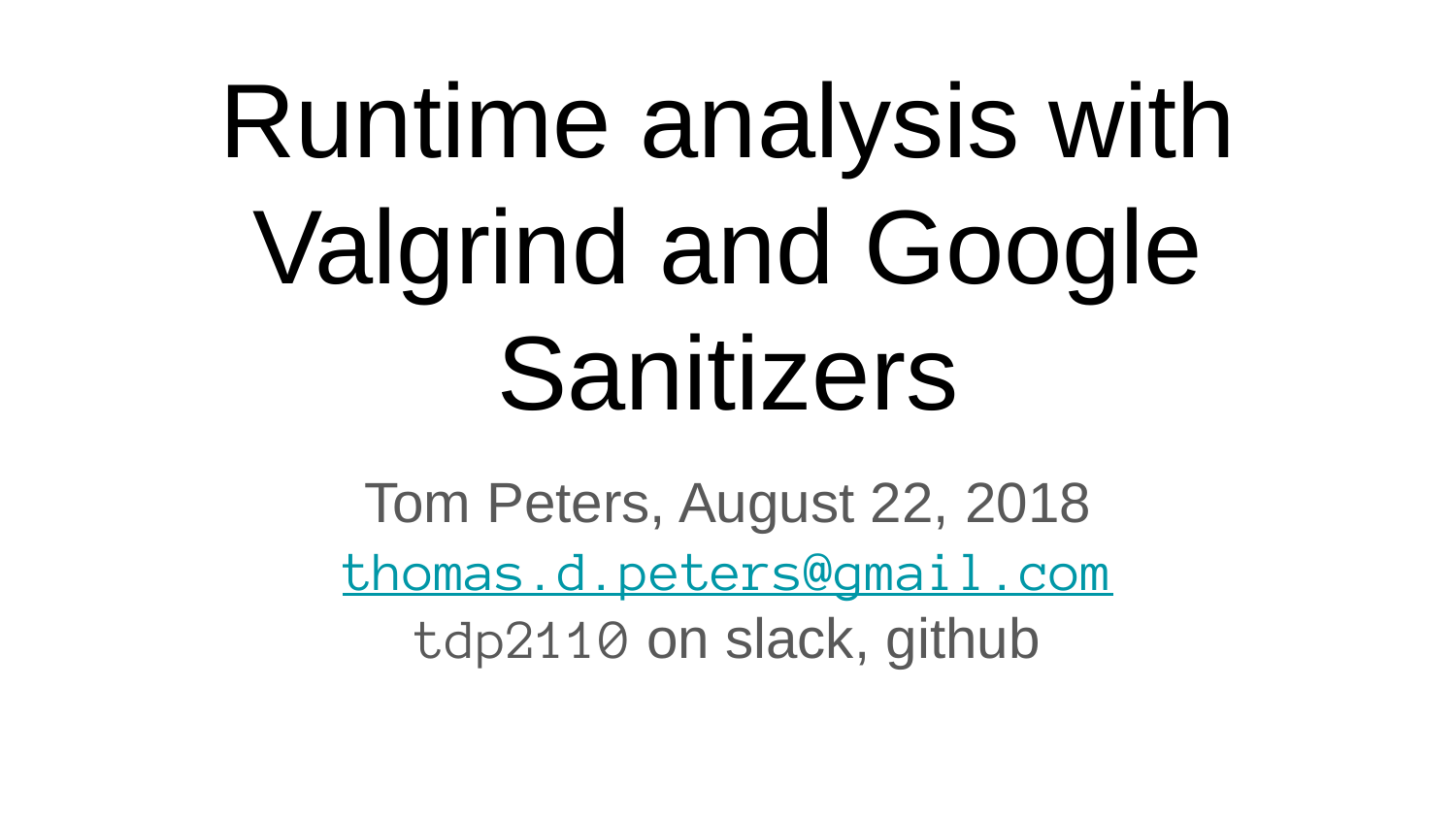

# Runtime analysis with Valgrind and Google Sanitizers
Tom Peters, August 22, 2018
thomas.d.peters@gmail.com
tdp2110 on slack, github